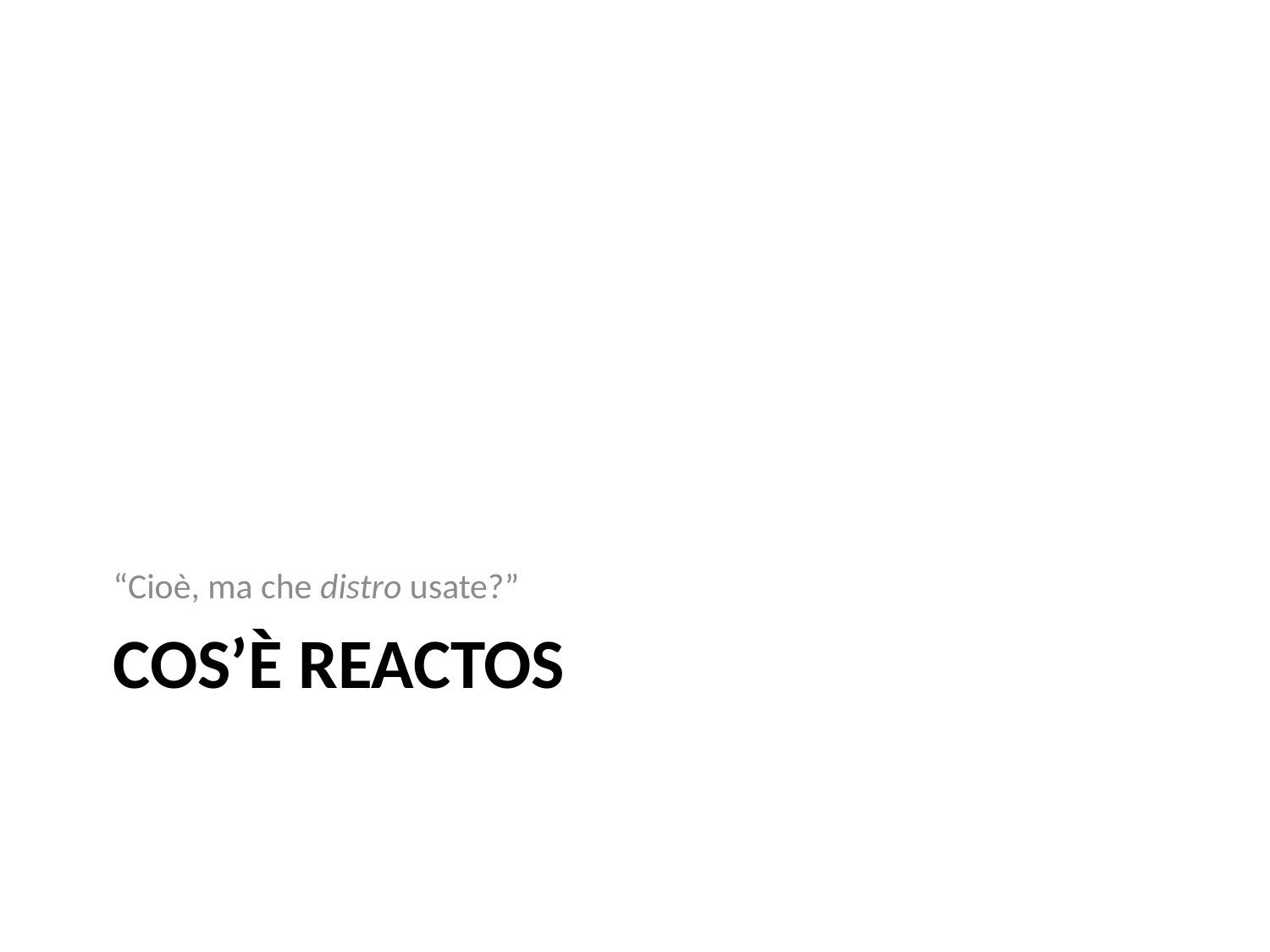

“Cioè, ma che distro usate?”
# Cos’è ReactOS